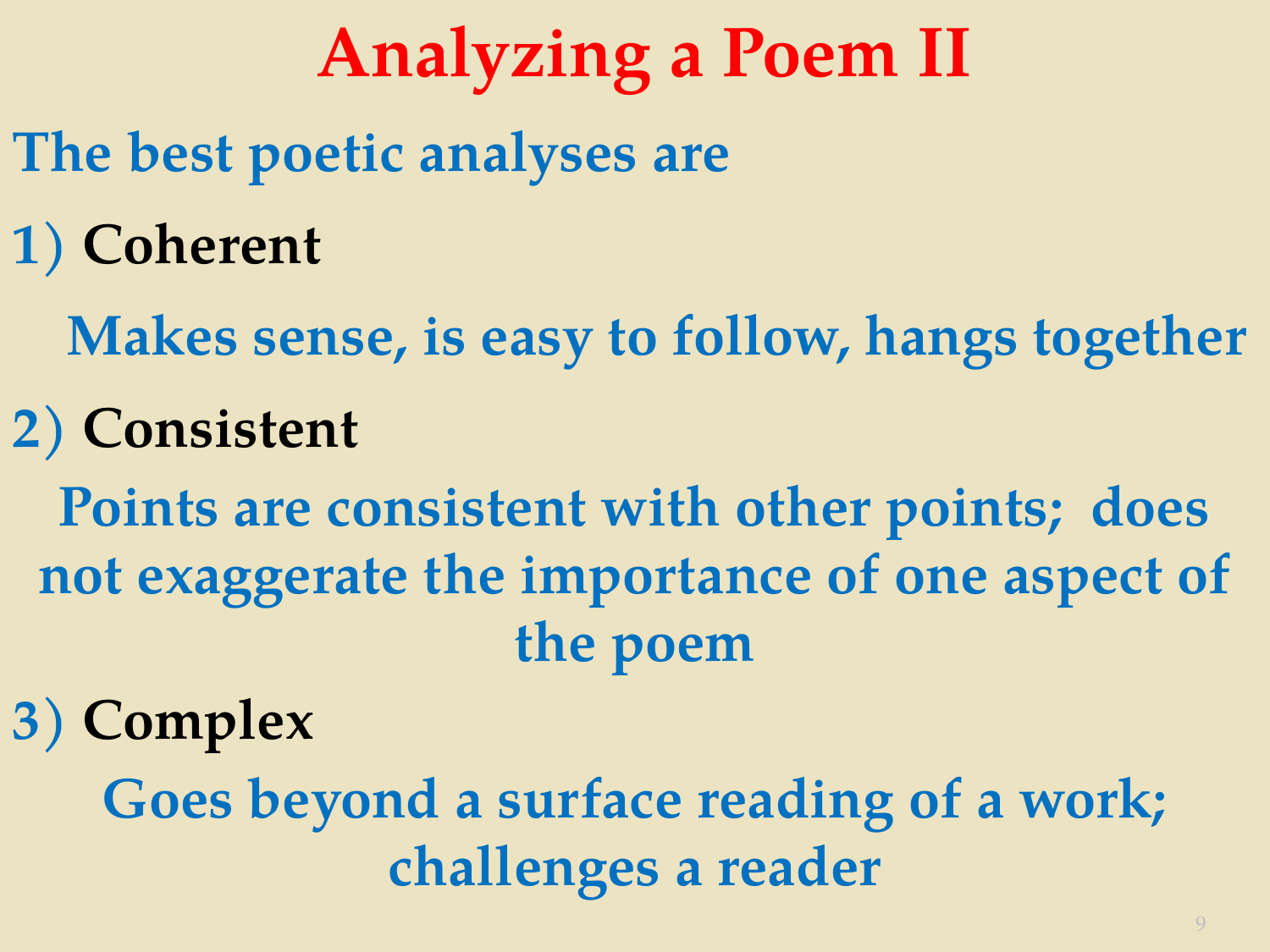

Analyzing a Poem II
The best poetic analyses are
1) Coherent
Makes sense, is easy to follow, hangs together
2) Consistent
Points are consistent with other points;  does not exaggerate the importance of one aspect of the poem
3) Complex
Goes beyond a surface reading of a work; challenges a reader

9